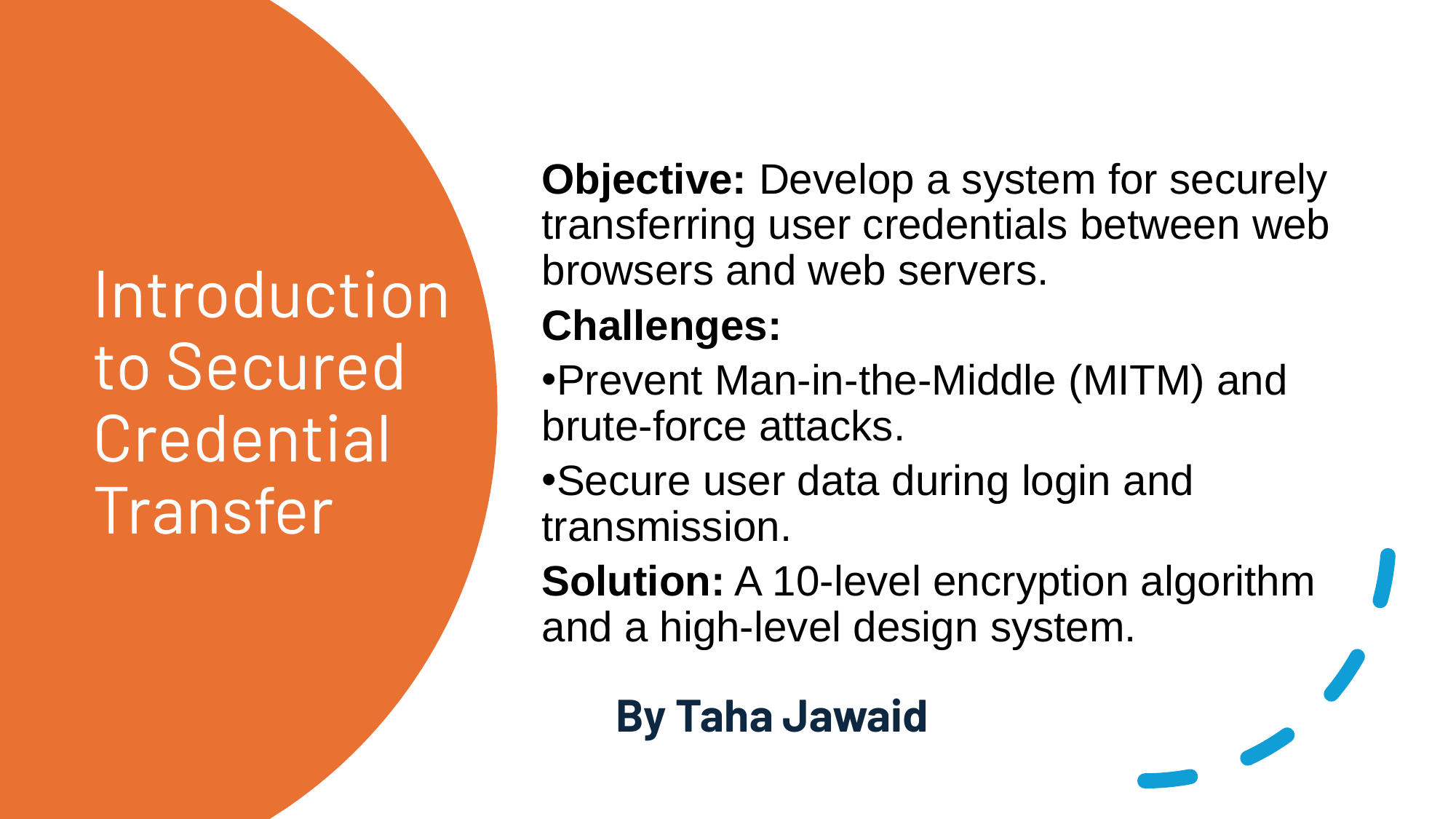

Objective: Develop a system for securely transferring user credentials between web browsers and web servers.
Challenges:
Prevent Man-in-the-Middle (MITM) and brute-force attacks.
Secure user data during login and transmission.
Solution: A 10-level encryption algorithm and a high-level design system.
# Introduction to Secured Credential Transfer

By Taha Jawaid